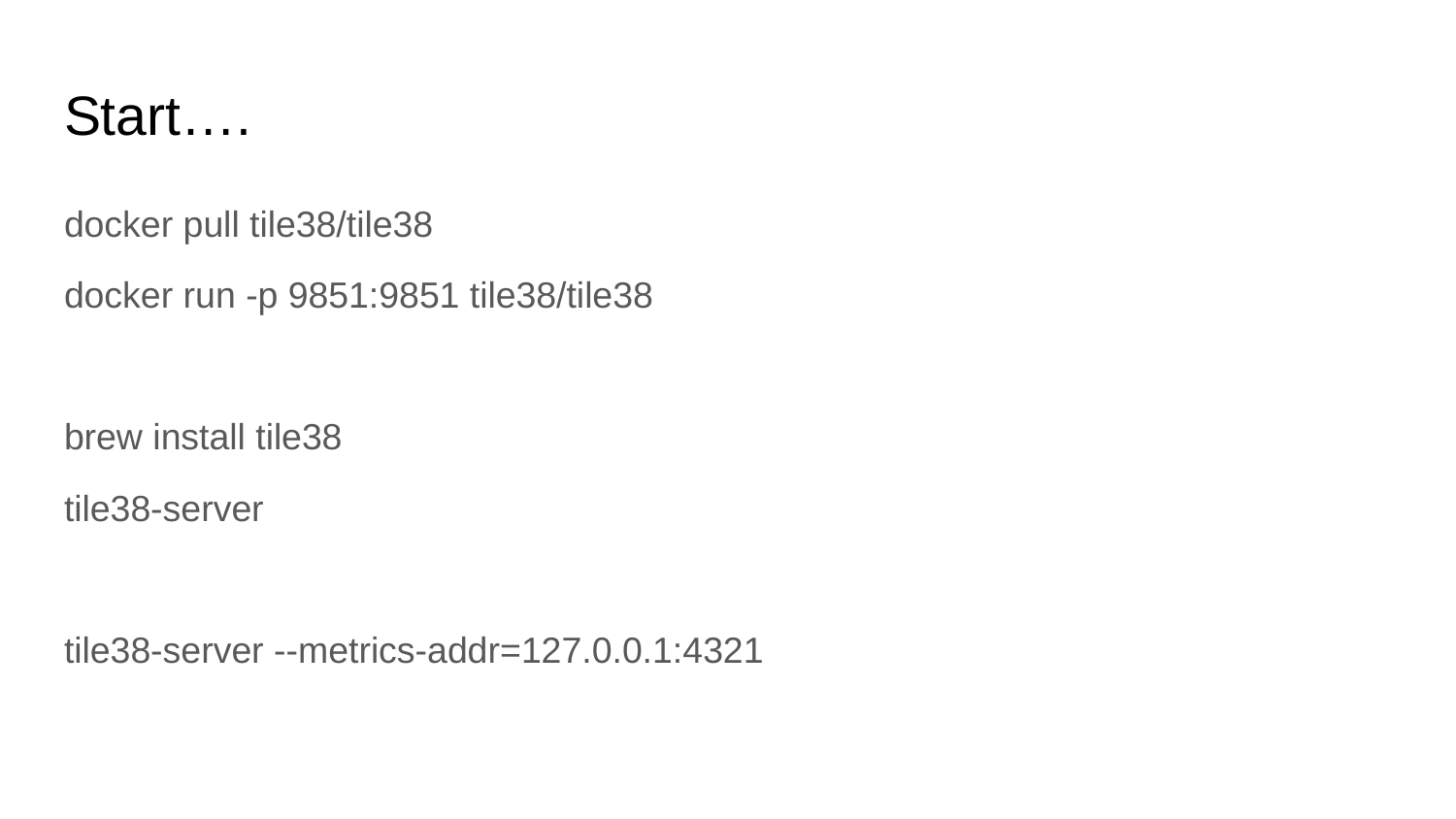

# Start….
docker pull tile38/tile38
docker run -p 9851:9851 tile38/tile38

brew install tile38
tile38-server

tile38-server --metrics-addr=127.0.0.1:4321